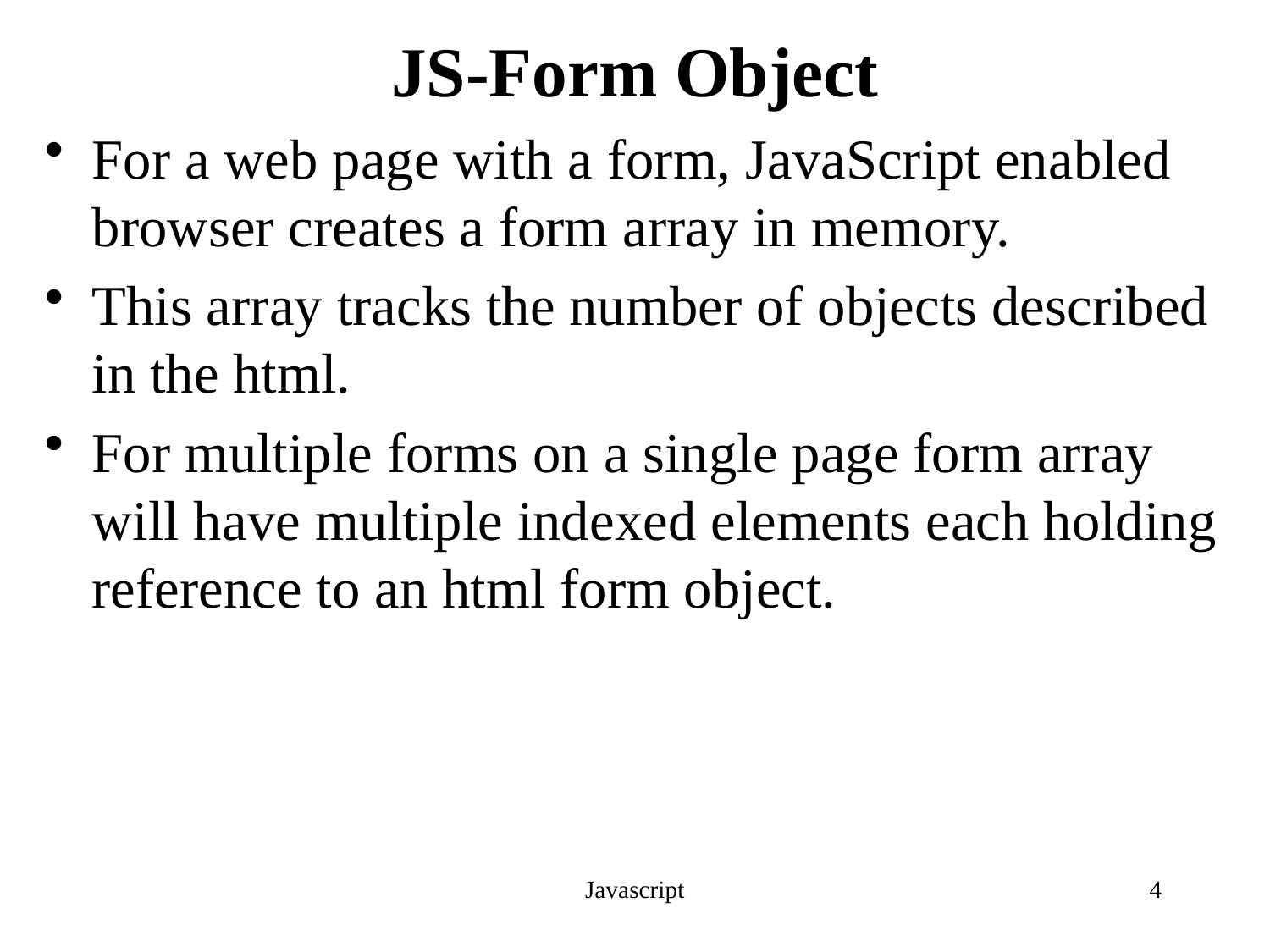

# JS-Form Object
For a web page with a form, JavaScript enabled browser creates a form array in memory.
This array tracks the number of objects described in the html.
For multiple forms on a single page form array will have multiple indexed elements each holding reference to an html form object.
Javascript
4